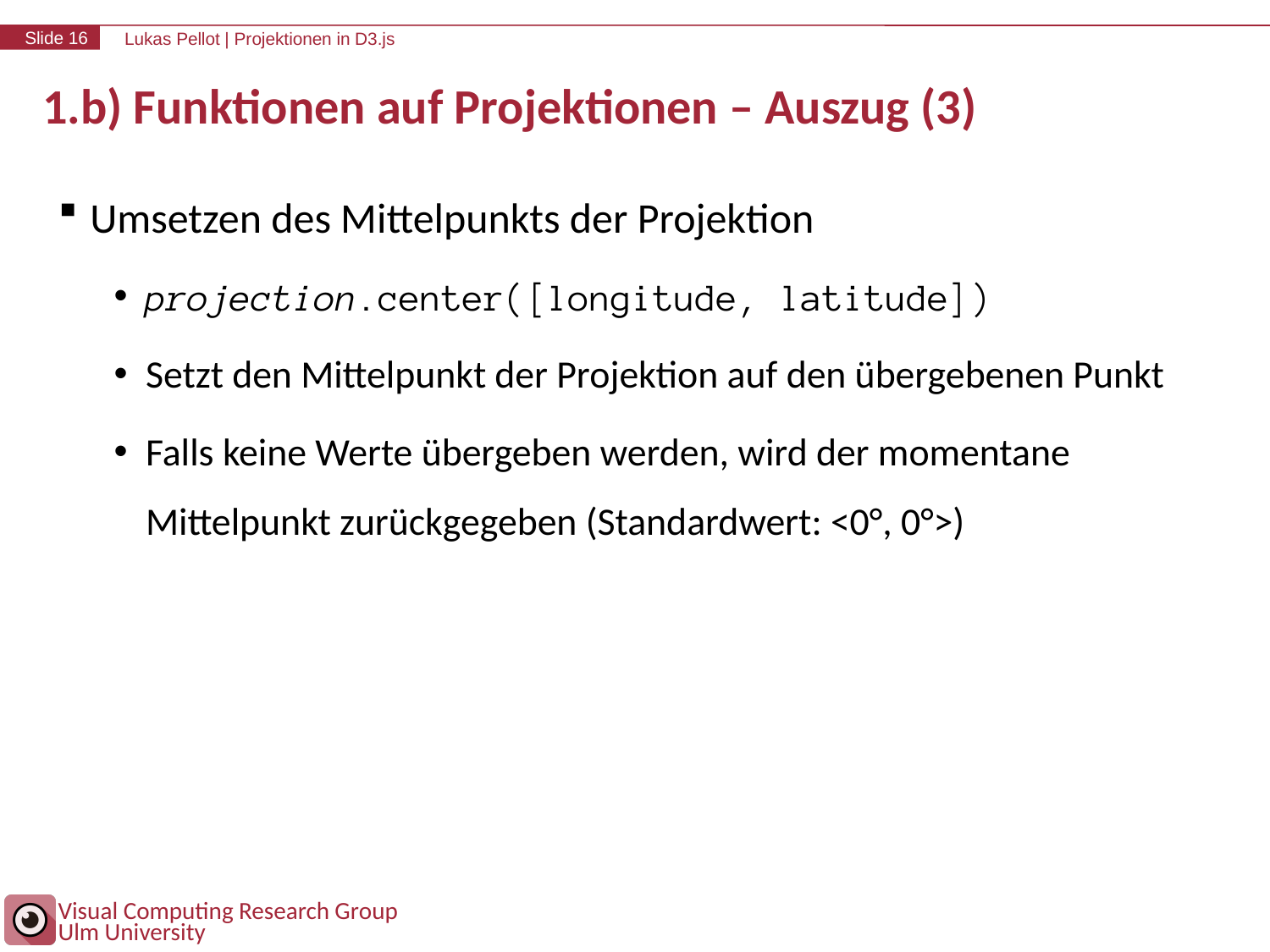

# 1.b) Funktionen auf Projektionen – Auszug (3)
Umsetzen des Mittelpunkts der Projektion
projection.center([longitude, latitude])
Setzt den Mittelpunkt der Projektion auf den übergebenen Punkt
Falls keine Werte übergeben werden, wird der momentane Mittelpunkt zurückgegeben (Standardwert: <0°, 0°>)